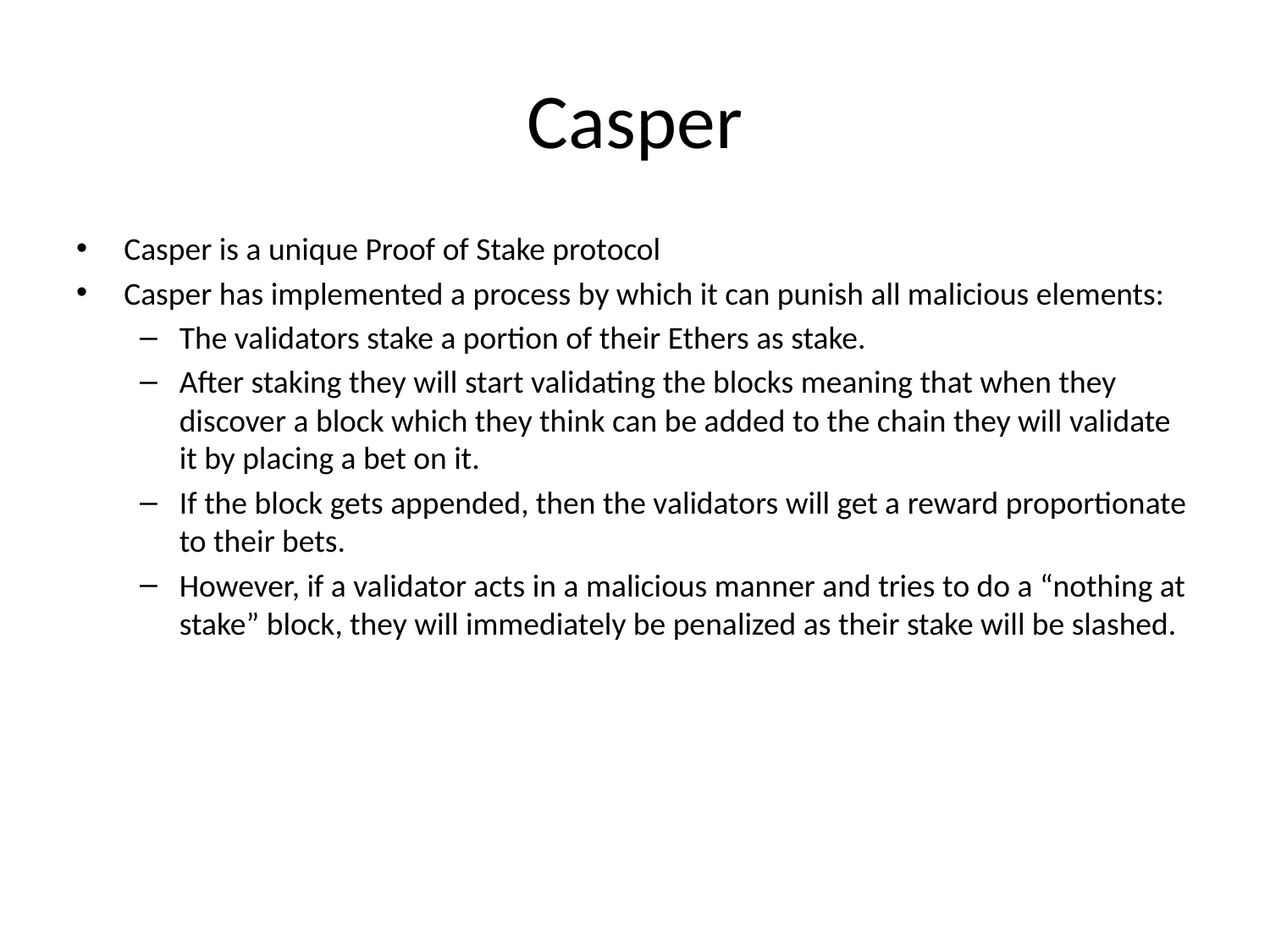

# Casper
Casper is a unique Proof of Stake protocol
Casper has implemented a process by which it can punish all malicious elements:
The validators stake a portion of their Ethers as stake.
After staking they will start validating the blocks meaning that when they discover a block which they think can be added to the chain they will validate it by placing a bet on it.
If the block gets appended, then the validators will get a reward proportionate to their bets.
However, if a validator acts in a malicious manner and tries to do a “nothing at stake” block, they will immediately be penalized as their stake will be slashed.